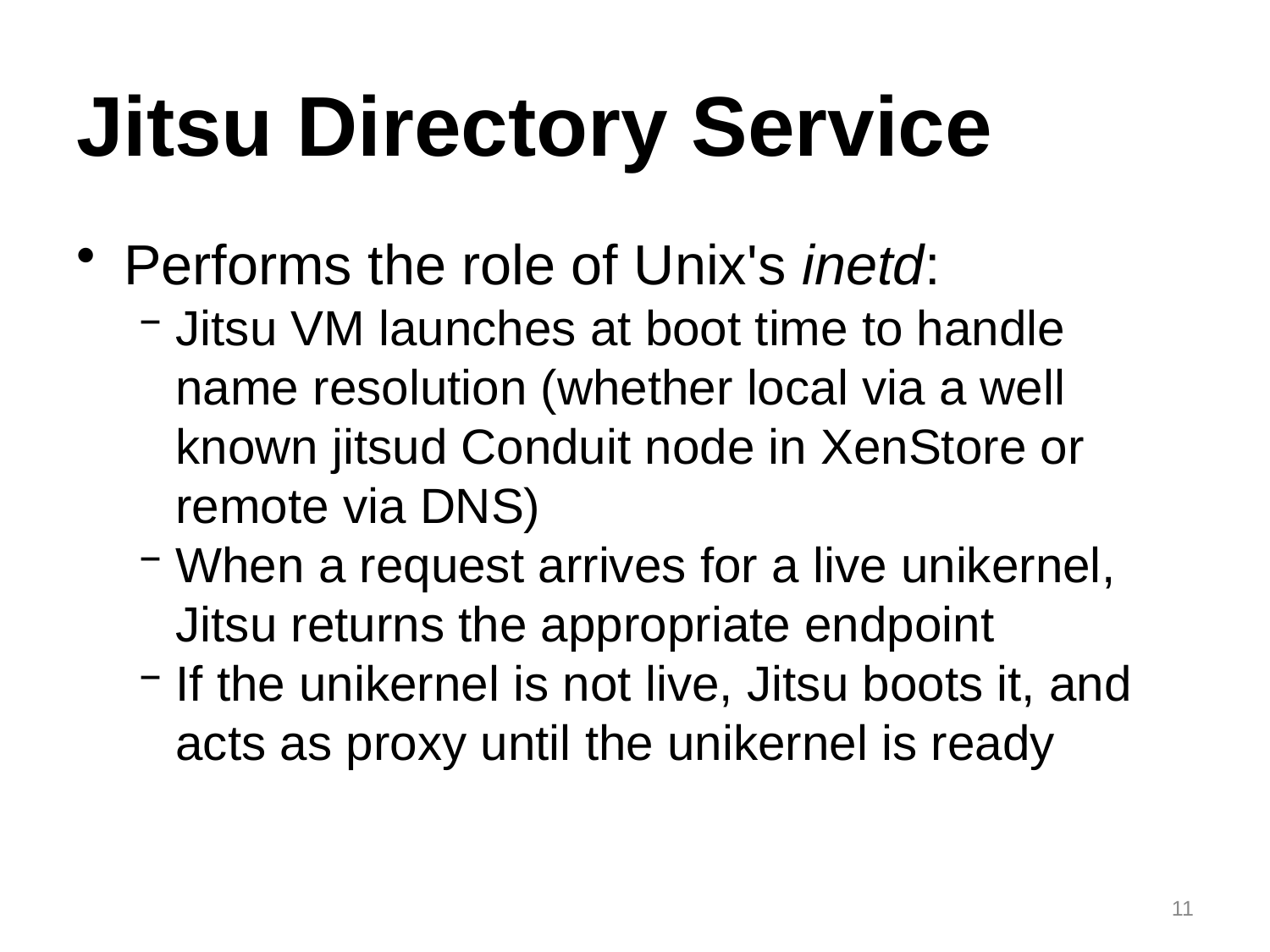

# Jitsu Directory Service
Performs the role of Unix's inetd:
Jitsu VM launches at boot time to handle name resolution (whether local via a well known jitsud Conduit node in XenStore or remote via DNS)
When a request arrives for a live unikernel, Jitsu returns the appropriate endpoint
If the unikernel is not live, Jitsu boots it, and acts as proxy until the unikernel is ready
11